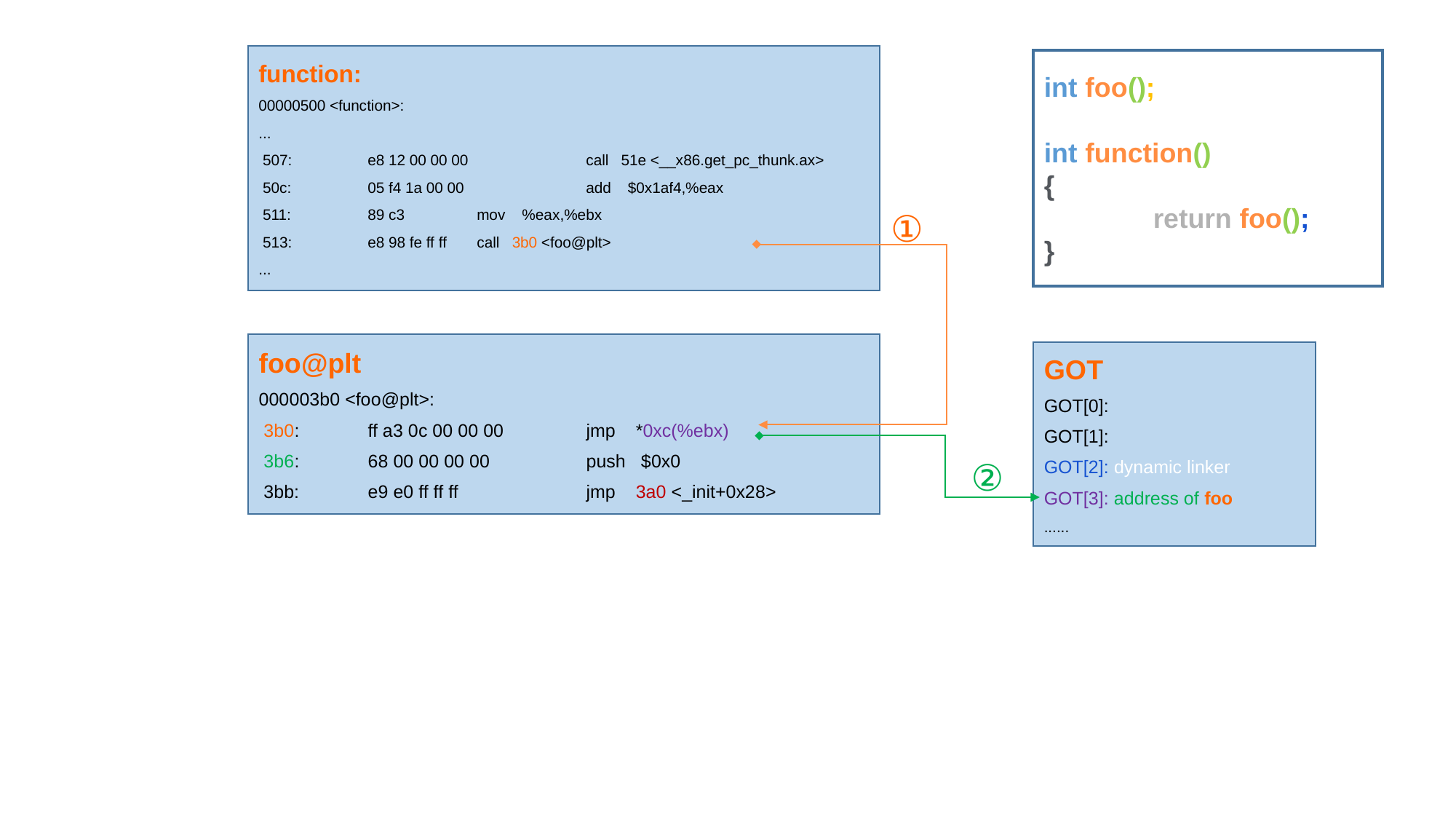

function:
00000500 <function>:
...
 507:	e8 12 00 00 00       	call   51e <__x86.get_pc_thunk.ax>
 50c:	05 f4 1a 00 00       	add    $0x1af4,%eax
 511:	89 c3                	mov    %eax,%ebx
 513:	e8 98 fe ff ff       	call   3b0 <foo@plt>
...
int foo();

int function()
{
	return foo();
}
①

foo@plt
000003b0 <foo@plt>:
 3b0:	ff a3 0c 00 00 00 	jmp    *0xc(%ebx)
 3b6:	68 00 00 00 00       	push   $0x0
 3bb:	e9 e0 ff ff ff       	jmp    3a0 <_init+0x28>
GOT
GOT[0]:
GOT[1]:
GOT[2]: dynamic linker
GOT[3]: address of foo
......

②